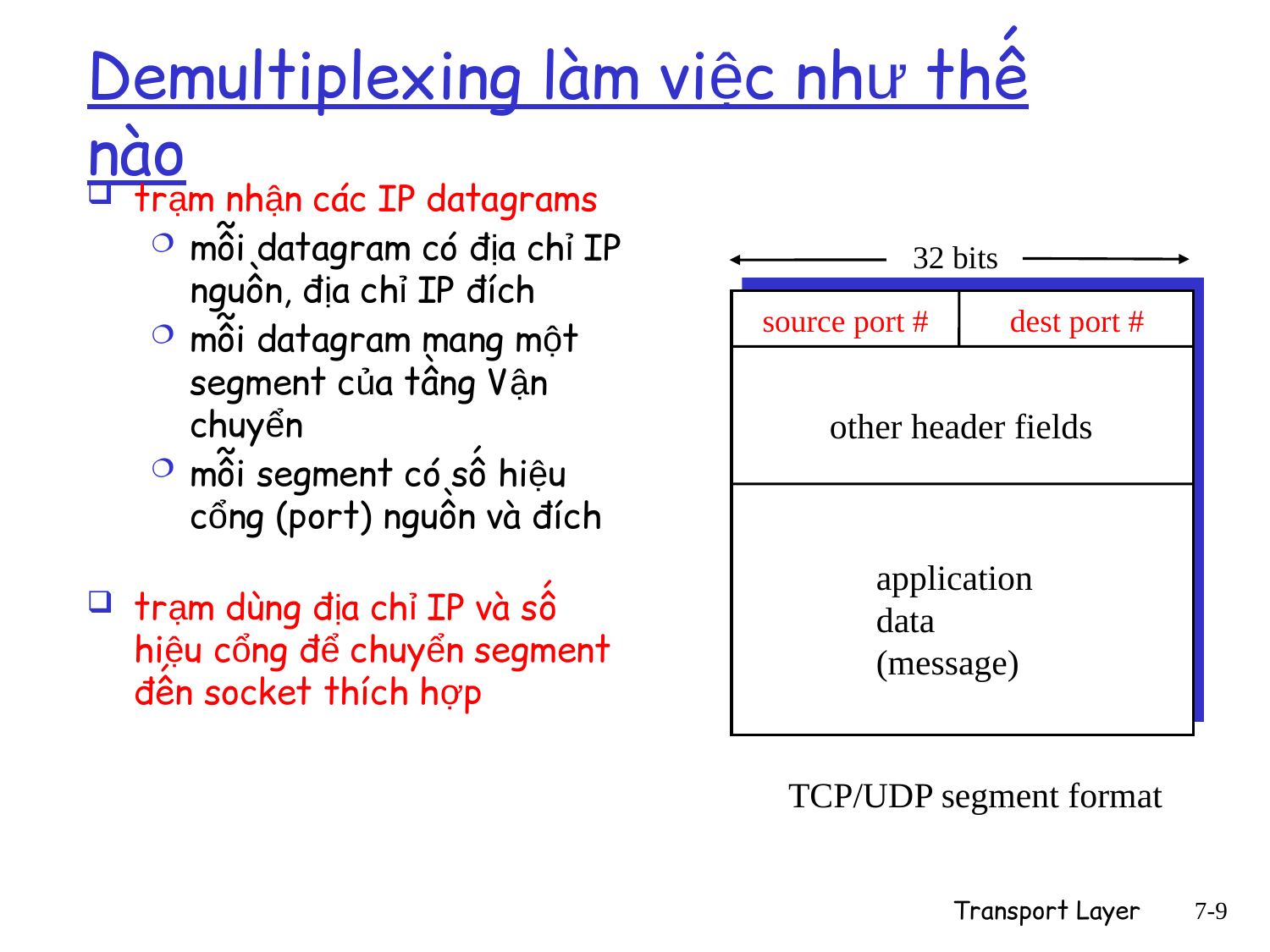

# Demultiplexing làm việc như thế nào
trạm nhận các IP datagrams
mỗi datagram có địa chỉ IP nguồn, địa chỉ IP đích
mỗi datagram mang một segment của tầng Vận chuyển
mỗi segment có số hiệu cổng (port) nguồn và đích
trạm dùng địa chỉ IP và số hiệu cổng để chuyển segment đến socket thích hợp
32 bits

source port #
dest port #

other header fields

application
data
(message)
TCP/UDP segment format
Transport Layer
7-9